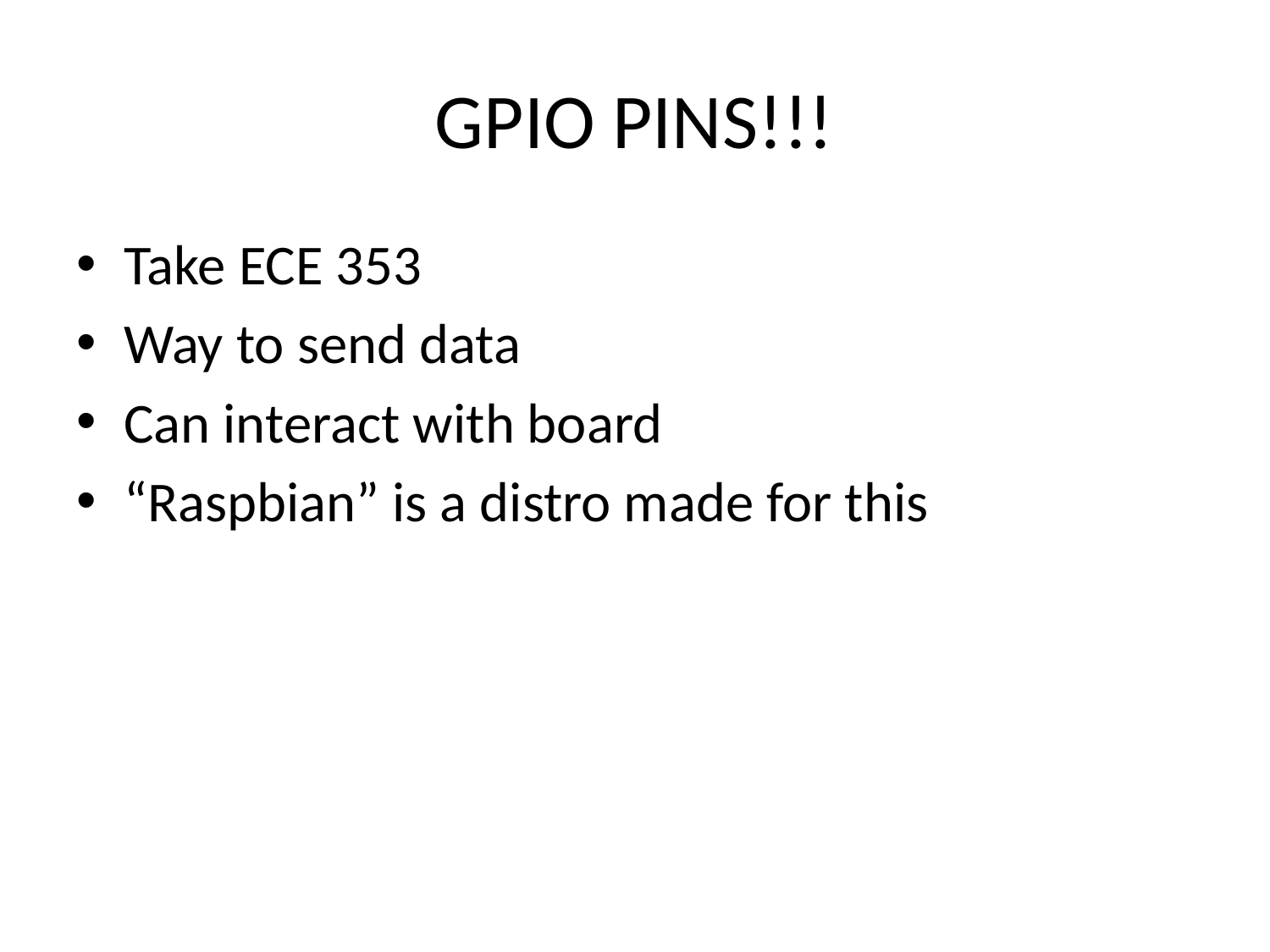

# GPIO PINS!!!
Take ECE 353
Way to send data
Can interact with board
“Raspbian” is a distro made for this